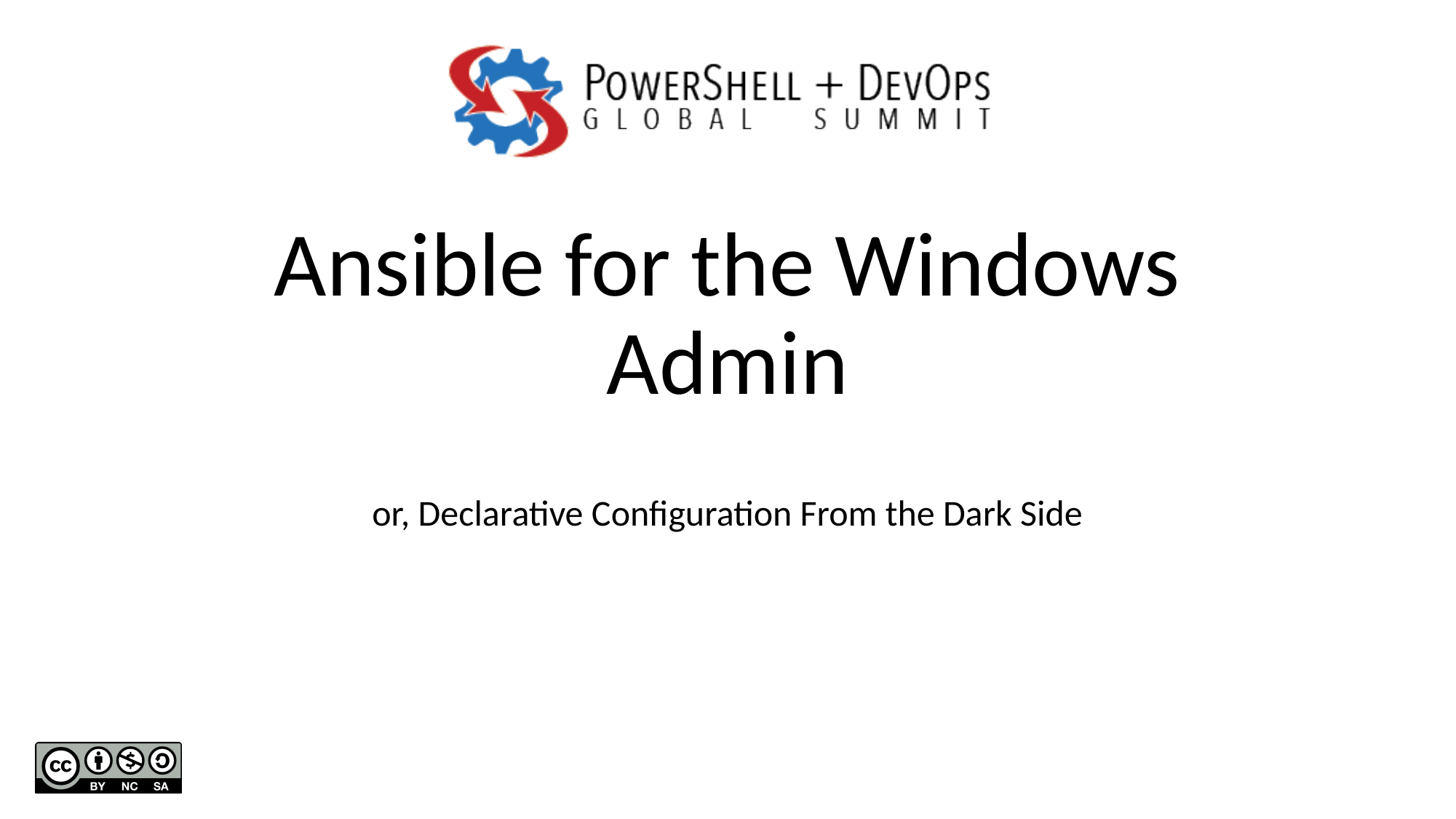

# Ansible for the Windows Admin

or, Declarative Configuration From the Dark Side